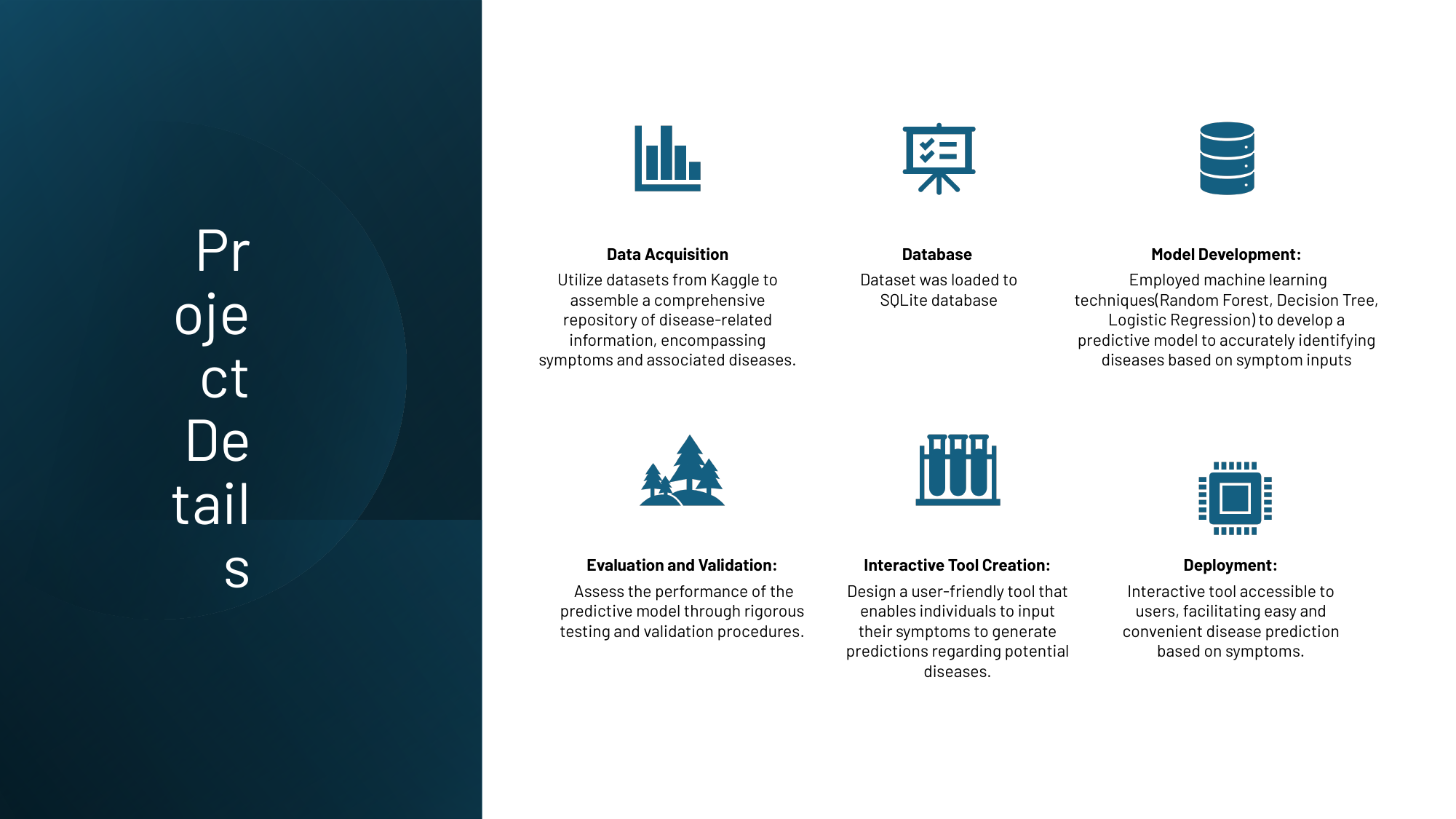

Data Acquisition
Utilize datasets from Kaggle to assemble a comprehensive repository of disease-related information, encompassing symptoms and associated diseases.
Database
Dataset was loaded to SQLite database
Model Development:
 Employed machine learning techniques(Random Forest, Decision Tree, Logistic Regression) to develop a predictive model to accurately identifying diseases based on symptom inputs
Evaluation and Validation:
 Assess the performance of the predictive model through rigorous testing and validation procedures.
Interactive Tool Creation:
Design a user-friendly tool that enables individuals to input their symptoms to generate predictions regarding potential diseases.
Deployment:
Interactive tool accessible to users, facilitating easy and convenient disease prediction based on symptoms.

# Project Details